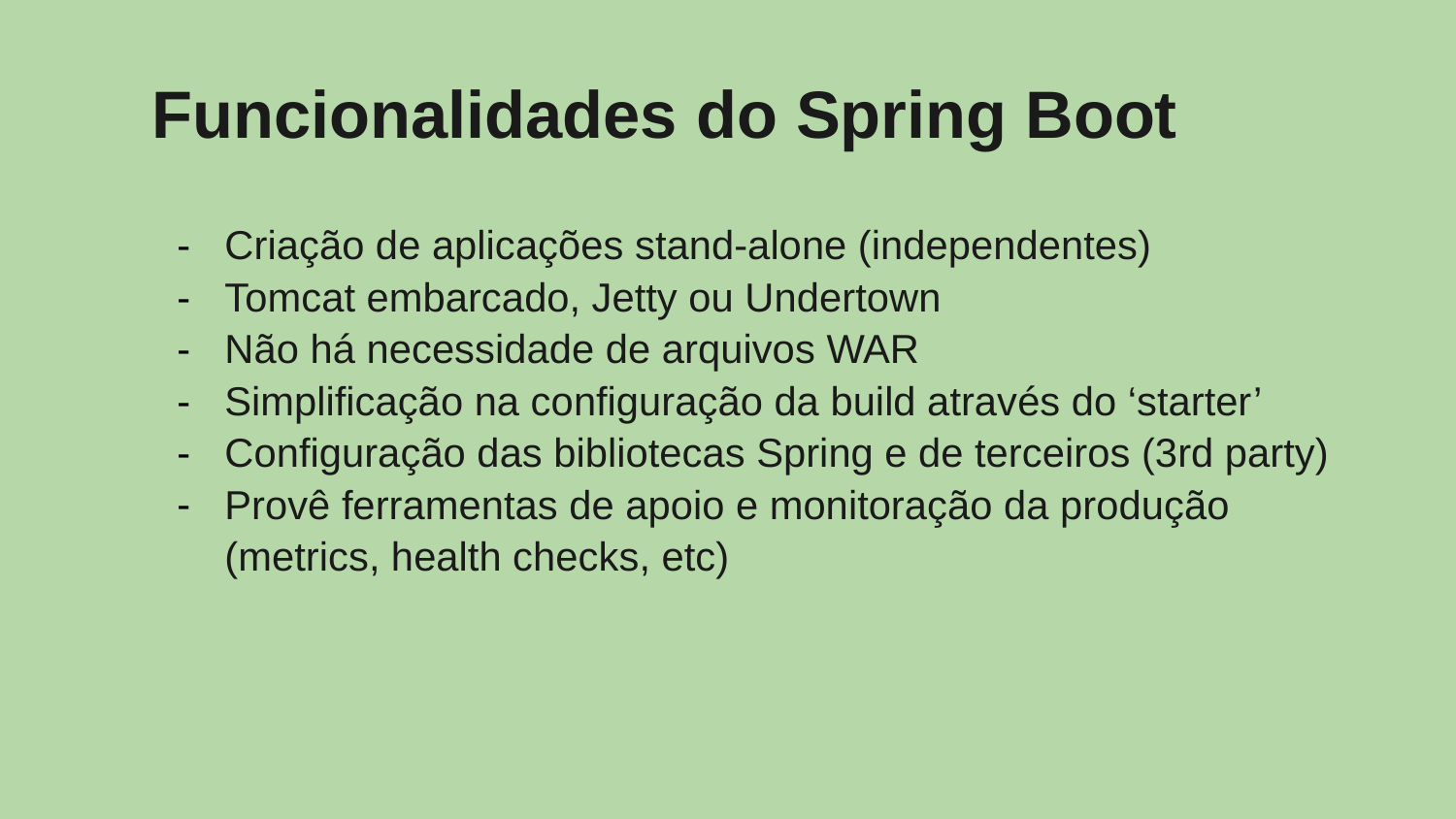

Funcionalidades do Spring Boot

Criação de aplicações stand-alone (independentes)
Tomcat embarcado, Jetty ou Undertown
Não há necessidade de arquivos WAR
Simplificação na configuração da build através do ‘starter’
Configuração das bibliotecas Spring e de terceiros (3rd party)
Provê ferramentas de apoio e monitoração da produção (metrics, health checks, etc)